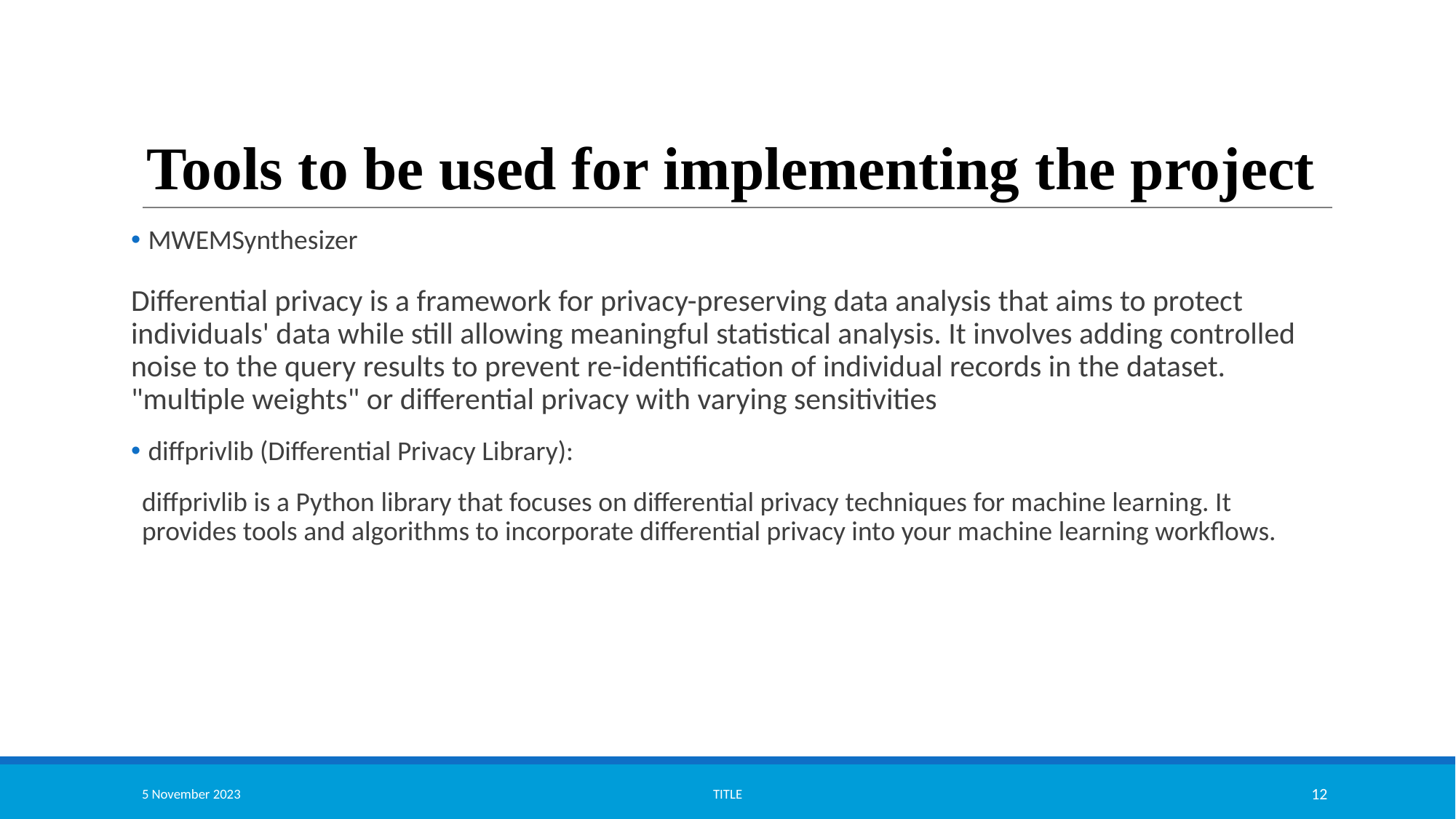

# Tools to be used for implementing the project
 MWEMSynthesizer

Differential privacy is a framework for privacy-preserving data analysis that aims to protect individuals' data while still allowing meaningful statistical analysis. It involves adding controlled noise to the query results to prevent re-identification of individual records in the dataset. "multiple weights" or differential privacy with varying sensitivities
 diffprivlib (Differential Privacy Library):
diffprivlib is a Python library that focuses on differential privacy techniques for machine learning. It provides tools and algorithms to incorporate differential privacy into your machine learning workflows.

5 November 2023
TITLE
12